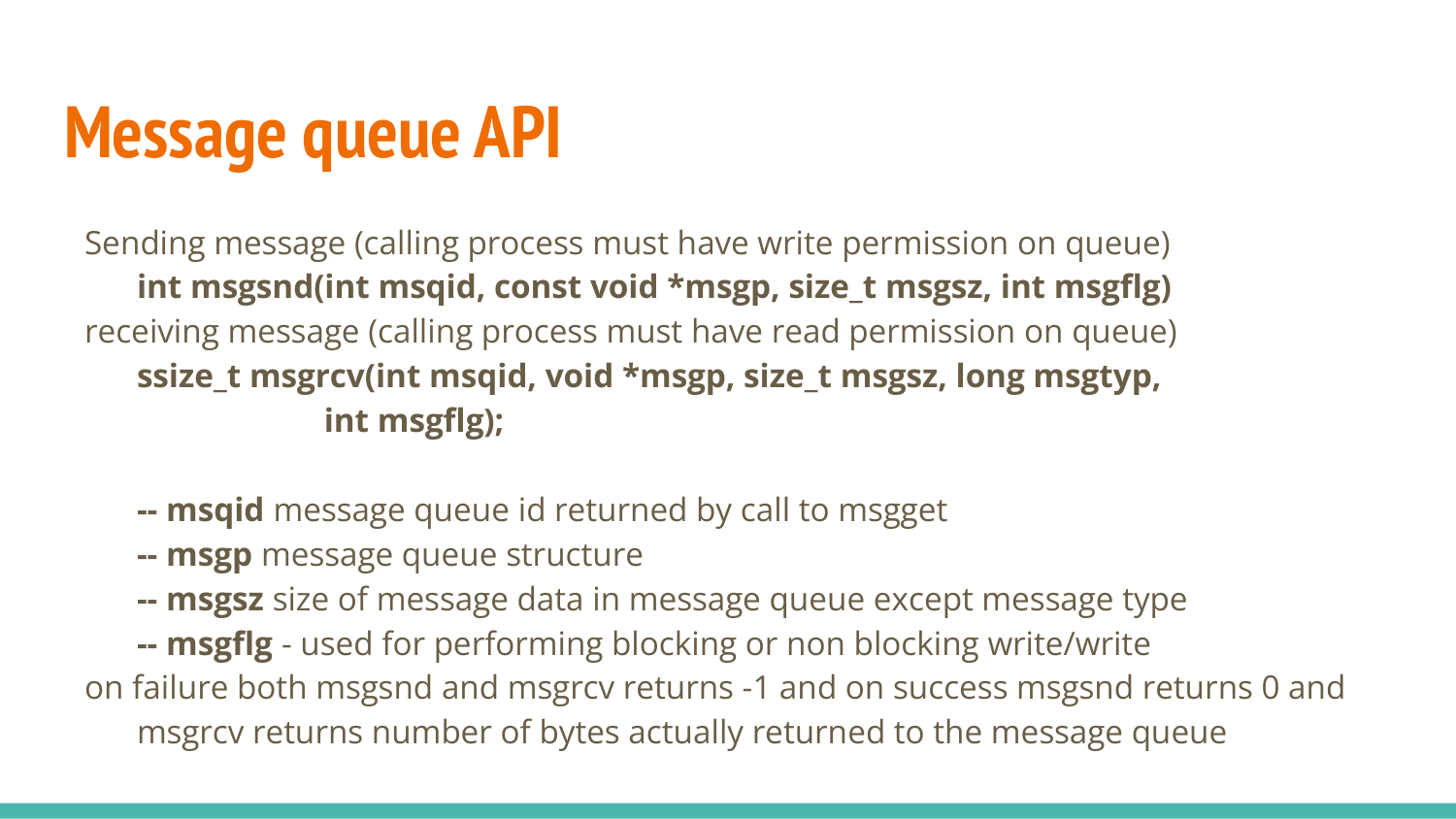

# Message queue API
Sending message (calling process must have write permission on queue)
	int msgsnd(int msqid, const void *msgp, size_t msgsz, int msgflg)
receiving message (calling process must have read permission on queue)
ssize_t msgrcv(int msqid, void *msgp, size_t msgsz, long msgtyp,
                      int msgflg);

-- msqid message queue id returned by call to msgget
-- msgp message queue structure
-- msgsz size of message data in message queue except message type
-- msgflg - used for performing blocking or non blocking write/write
on failure both msgsnd and msgrcv returns -1 and on success msgsnd returns 0 and msgrcv returns number of bytes actually returned to the message queue